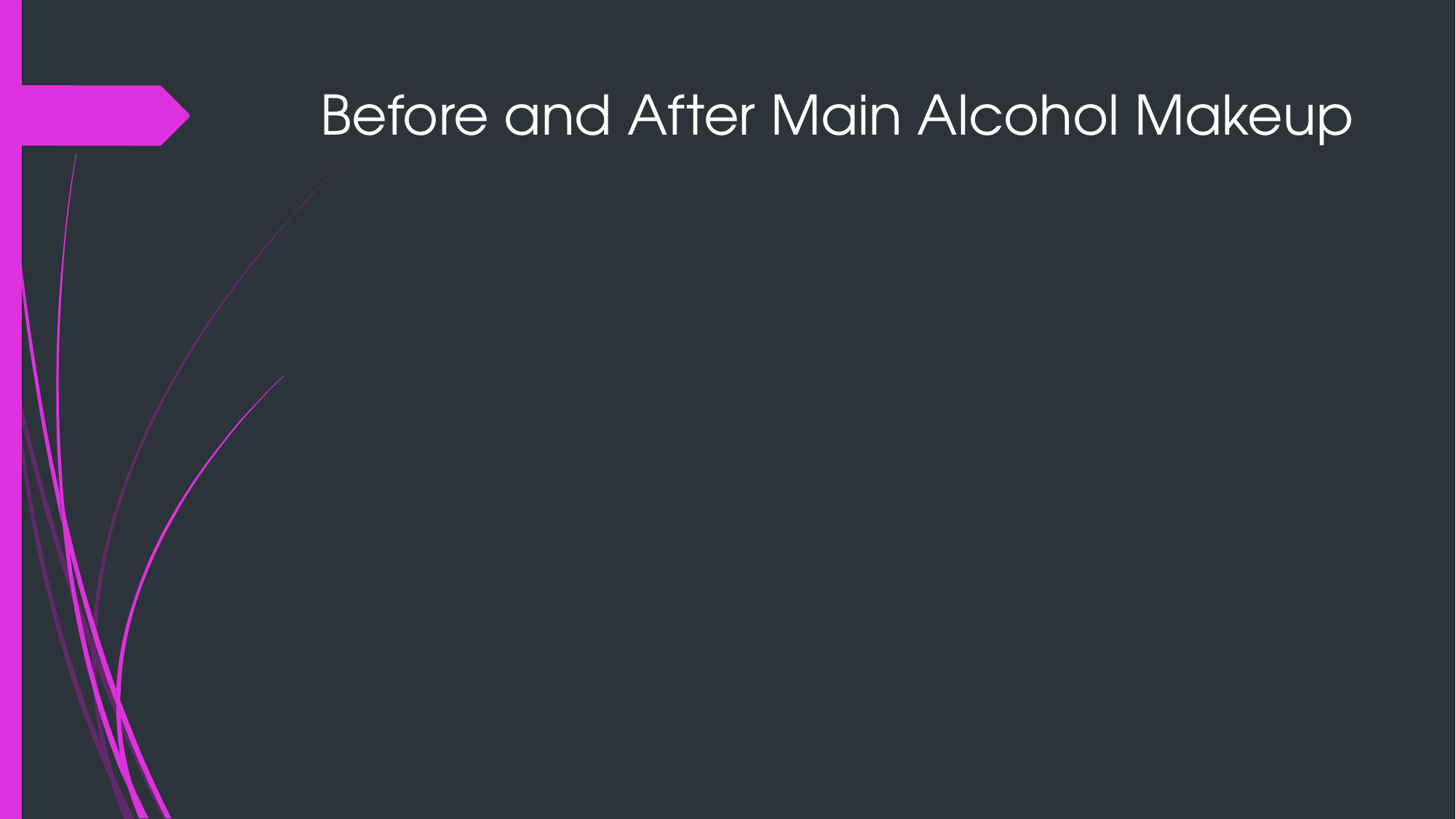

# Before and After Main Alcohol Makeup

### Chart

| Category |
|---|